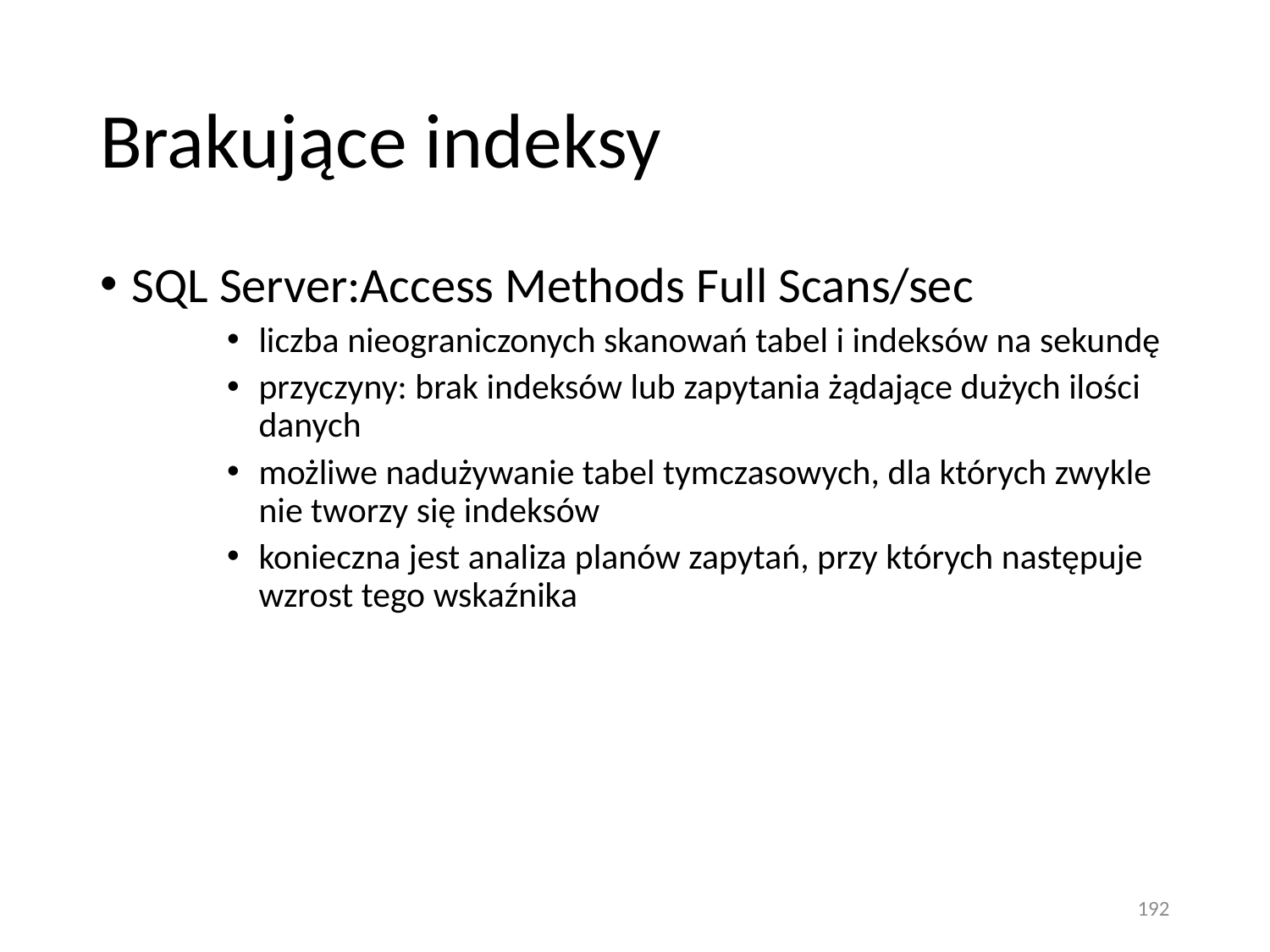

# Brakujące indeksy
SQL Server:Access Methods Full Scans/sec
liczba nieograniczonych skanowań tabel i indeksów na sekundę
przyczyny: brak indeksów lub zapytania żądające dużych ilości danych
możliwe nadużywanie tabel tymczasowych, dla których zwykle nie tworzy się indeksów
konieczna jest analiza planów zapytań, przy których następuje wzrost tego wskaźnika
192